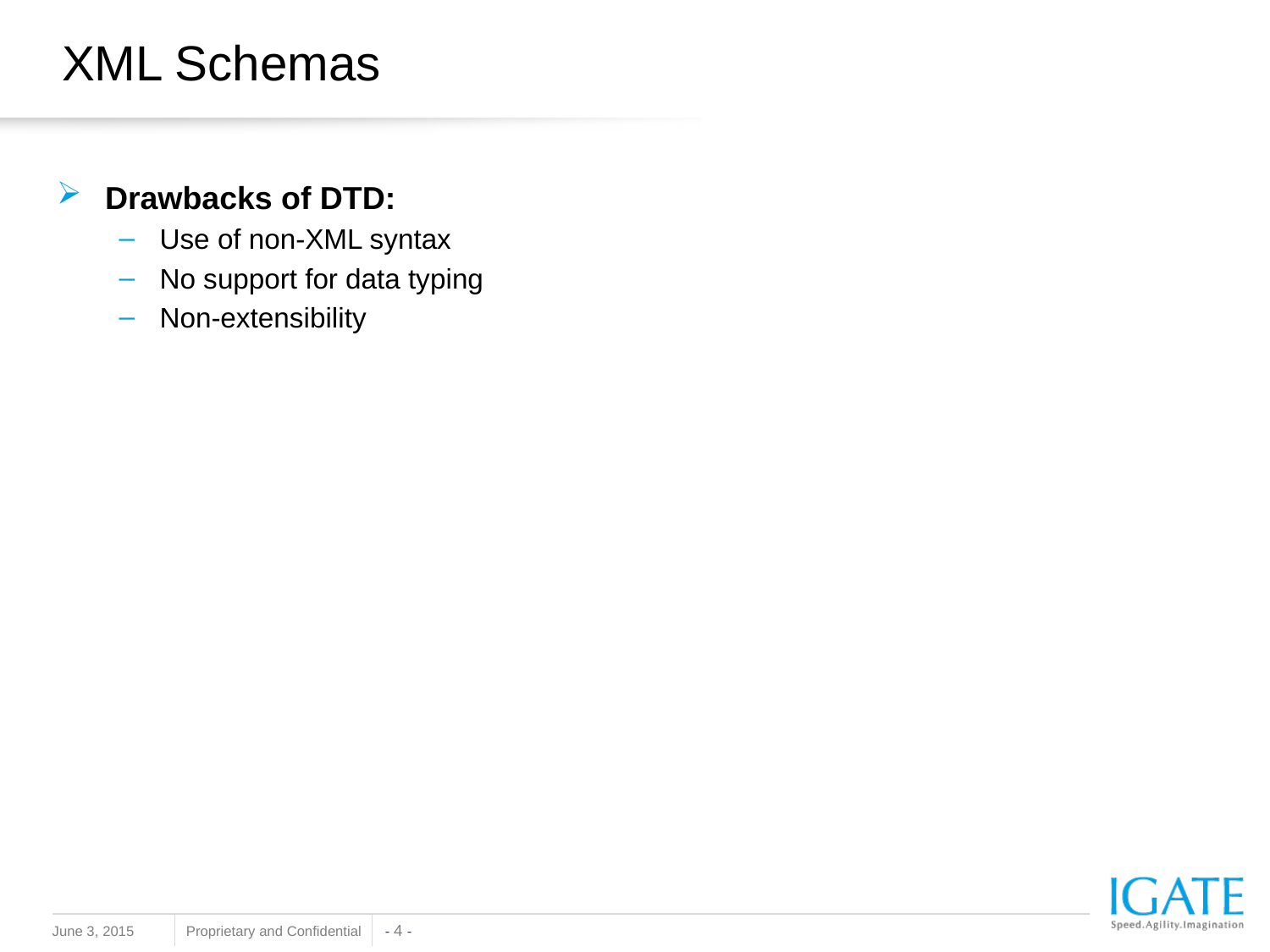

XML Schemas
Drawbacks of DTD:
Use of non-XML syntax
No support for data typing
Non-extensibility